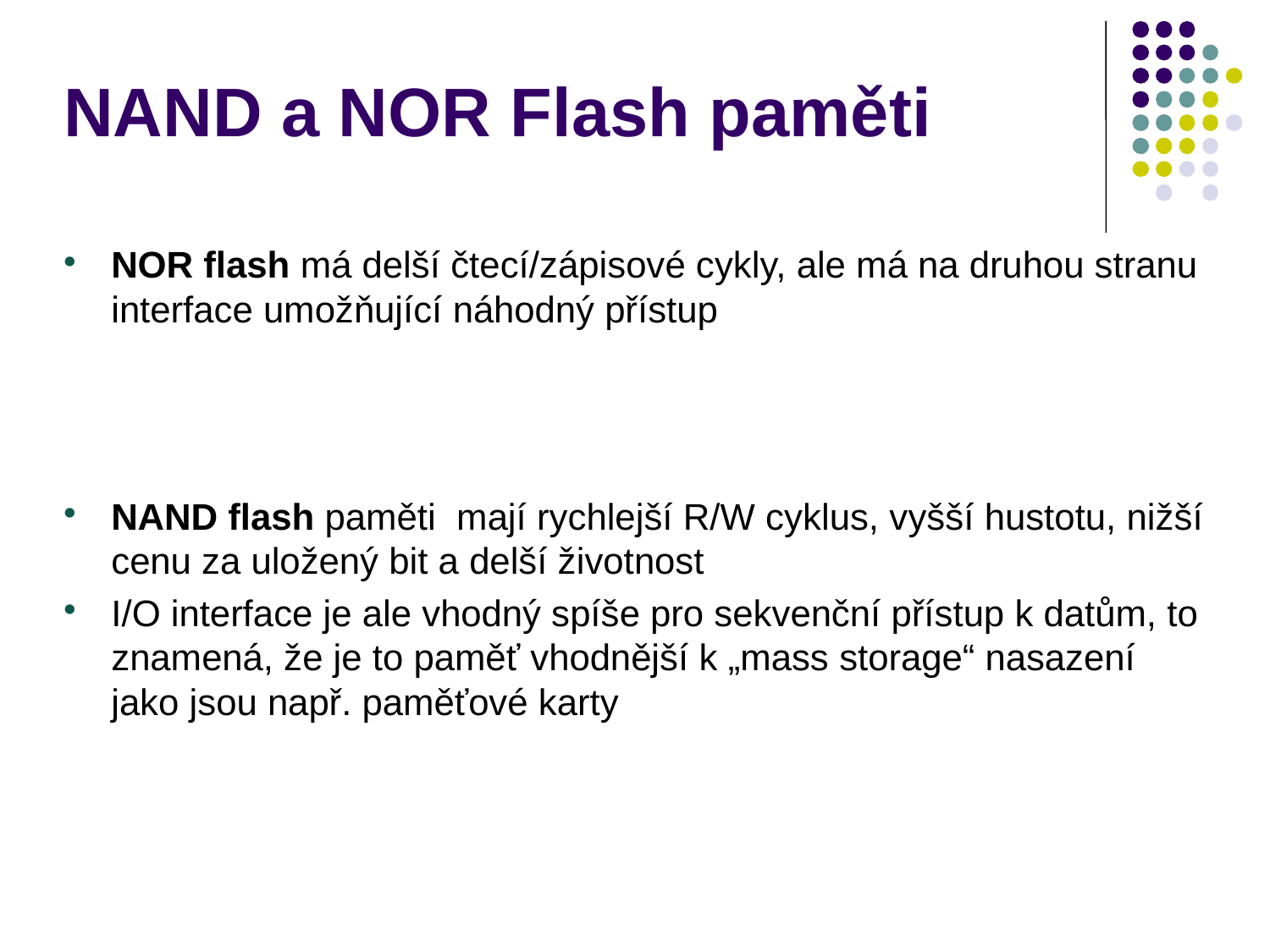

# NAND a NOR Flash paměti
NOR flash má delší čtecí/zápisové cykly, ale má na druhou stranu interface umožňující náhodný přístup

NAND flash paměti  mají rychlejší R/W cyklus, vyšší hustotu, nižší cenu za uložený bit a delší životnost
I/O interface je ale vhodný spíše pro sekvenční přístup k datům, to znamená, že je to paměť vhodnější k „mass storage“ nasazení jako jsou např. paměťové karty